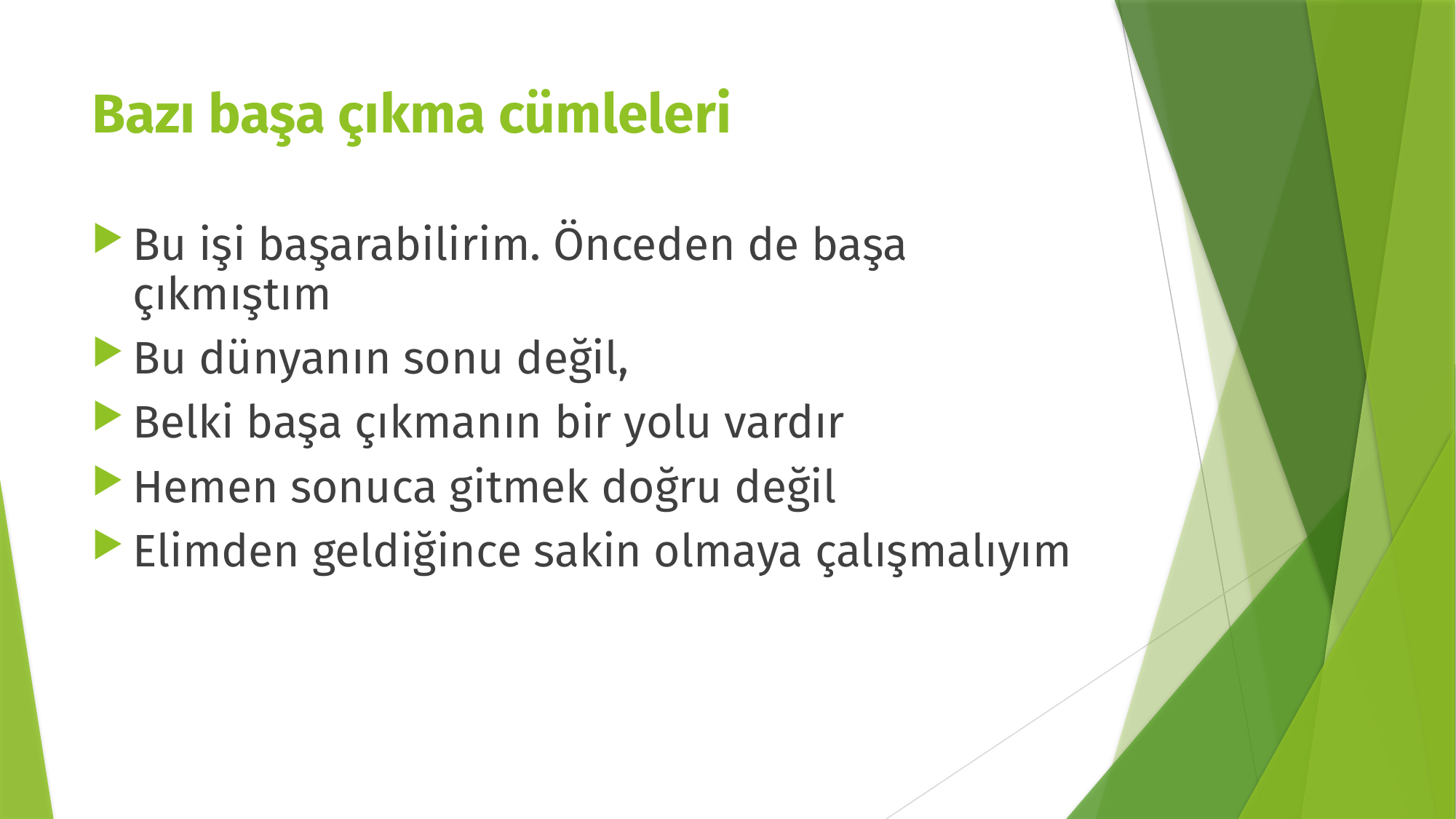

# Bazı başa çıkma cümleleri
Bu işi başarabilirim. Önceden de başa çıkmıştım
Bu dünyanın sonu değil,
Belki başa çıkmanın bir yolu vardır
Hemen sonuca gitmek doğru değil
Elimden geldiğince sakin olmaya çalışmalıyım